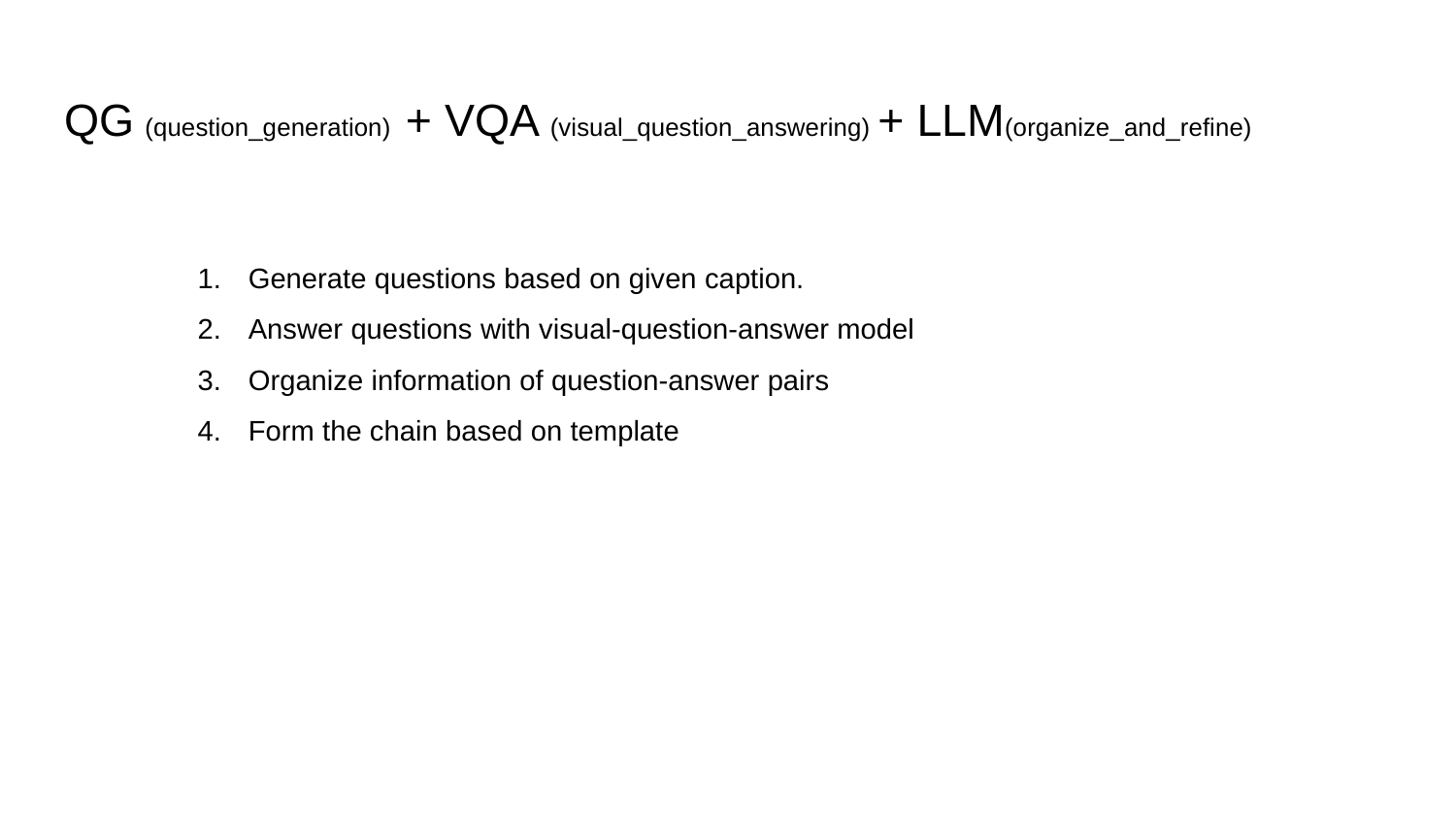

# QG (question_generation) + VQA (visual_question_answering) + LLM(organize_and_refine)
Generate questions based on given caption.
Answer questions with visual-question-answer model
Organize information of question-answer pairs
Form the chain based on template